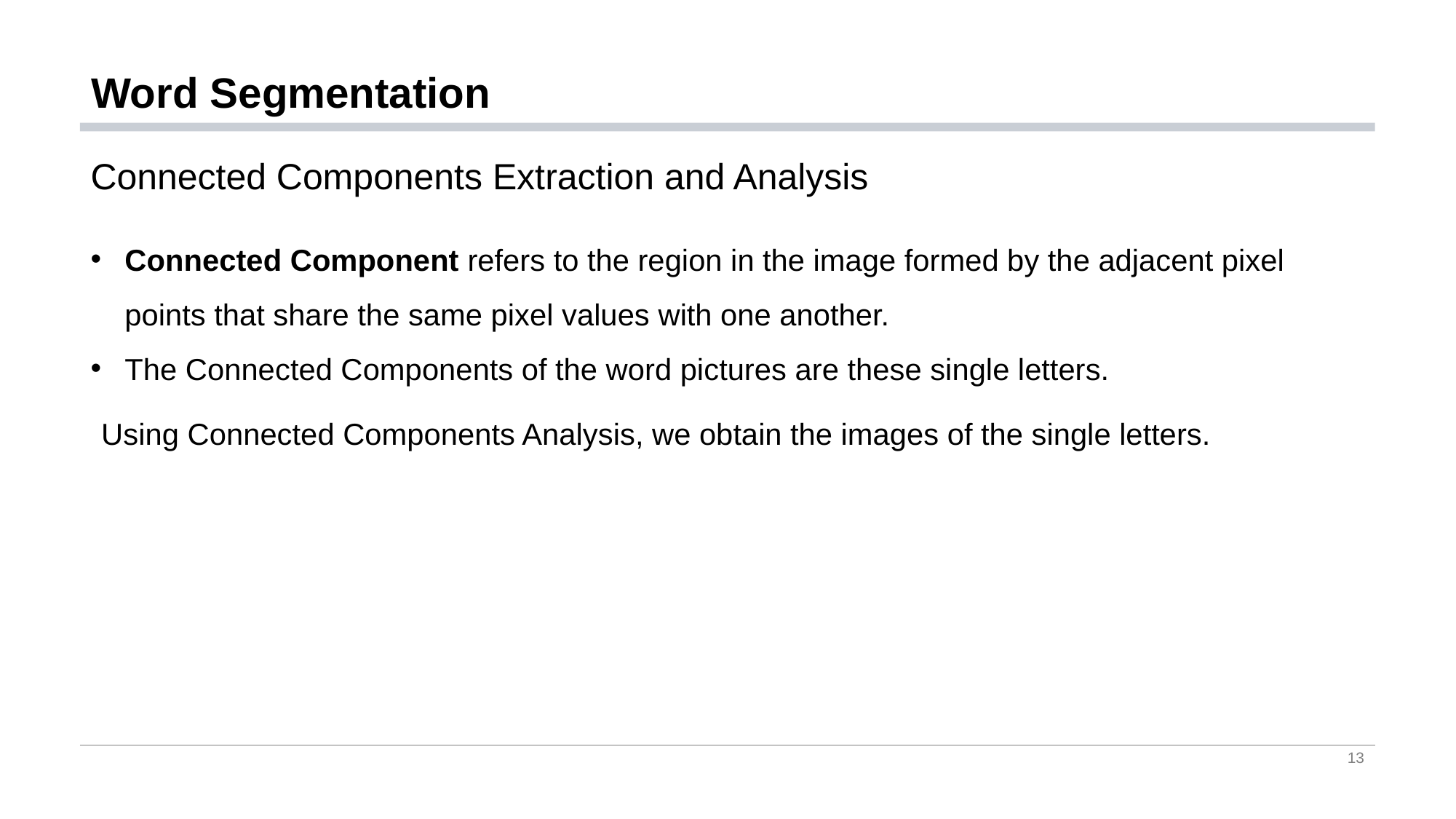

# Word Segmentation
Connected Components Extraction and Analysis
Connected Component refers to the region in the image formed by the adjacent pixel points that share the same pixel values with one another.
The Connected Components of the word pictures are these single letters.

Using Connected Components Analysis, we obtain the images of the single letters.
13